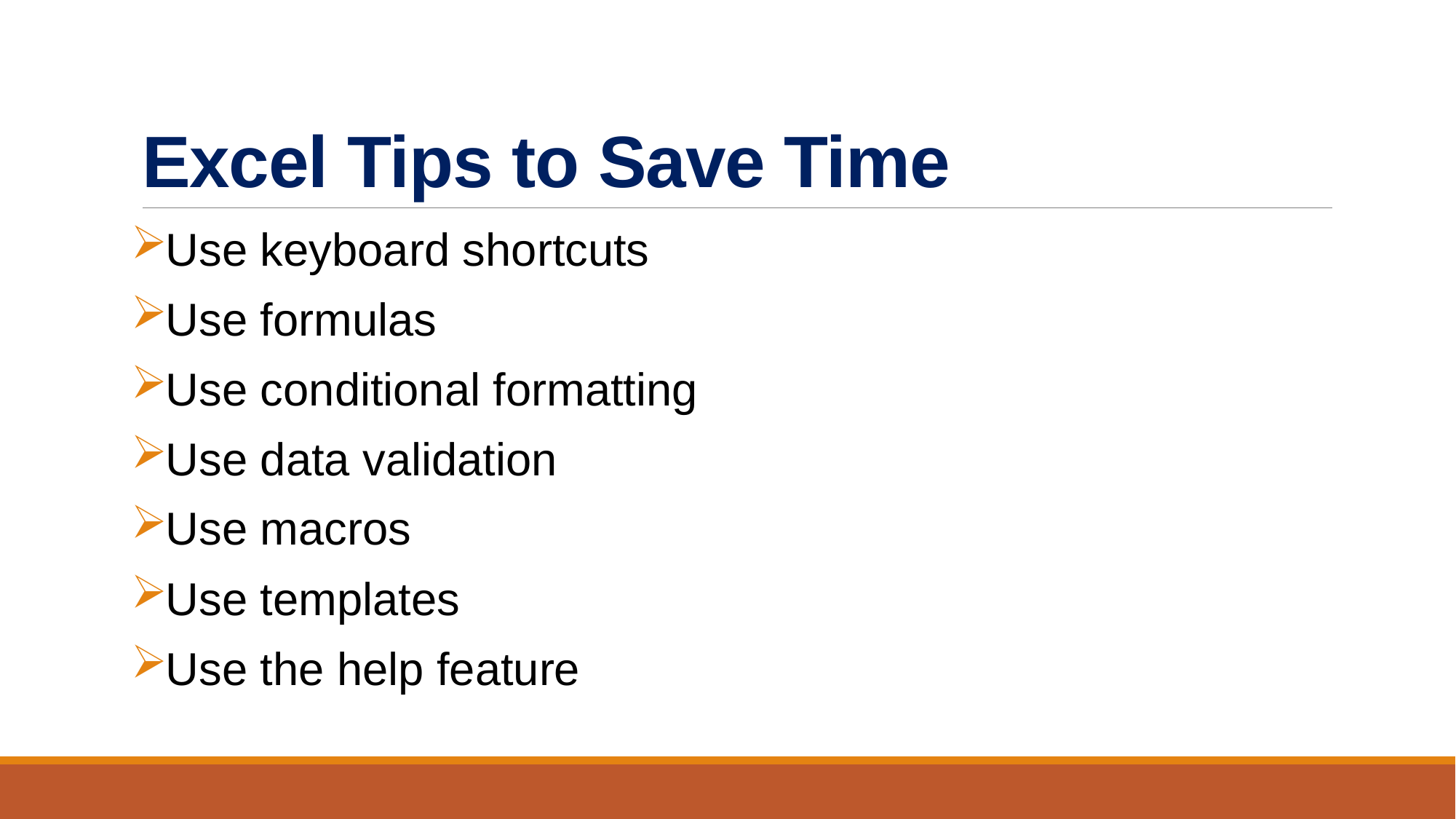

# Excel Tips to Save Time
Use keyboard shortcuts
Use formulas
Use conditional formatting
Use data validation
Use macros
Use templates
Use the help feature